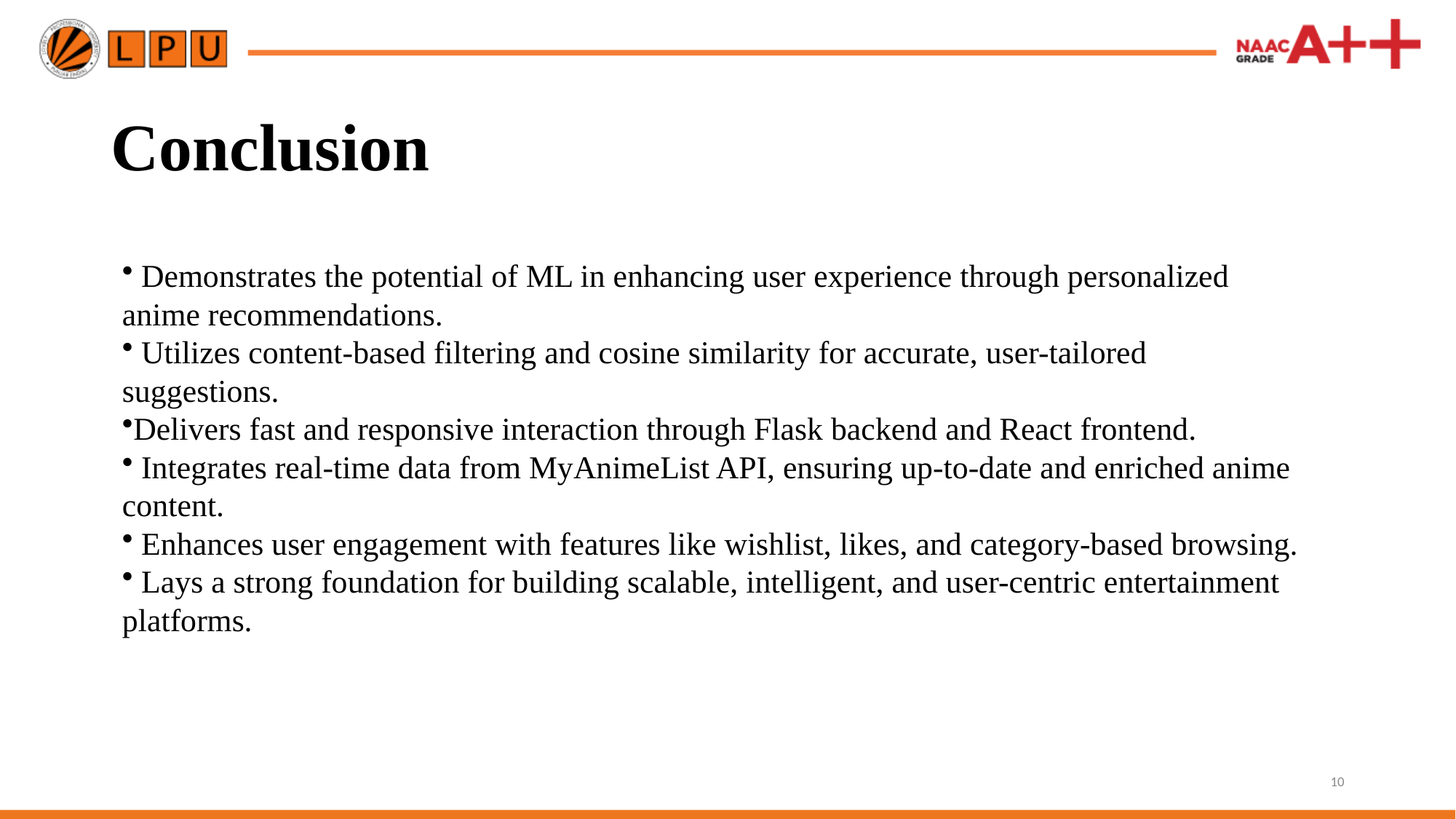

# Conclusion
 Demonstrates the potential of ML in enhancing user experience through personalized anime recommendations.
 Utilizes content-based filtering and cosine similarity for accurate, user-tailored suggestions.
Delivers fast and responsive interaction through Flask backend and React frontend.
 Integrates real-time data from MyAnimeList API, ensuring up-to-date and enriched anime content.
 Enhances user engagement with features like wishlist, likes, and category-based browsing.
 Lays a strong foundation for building scalable, intelligent, and user-centric entertainment platforms.
10